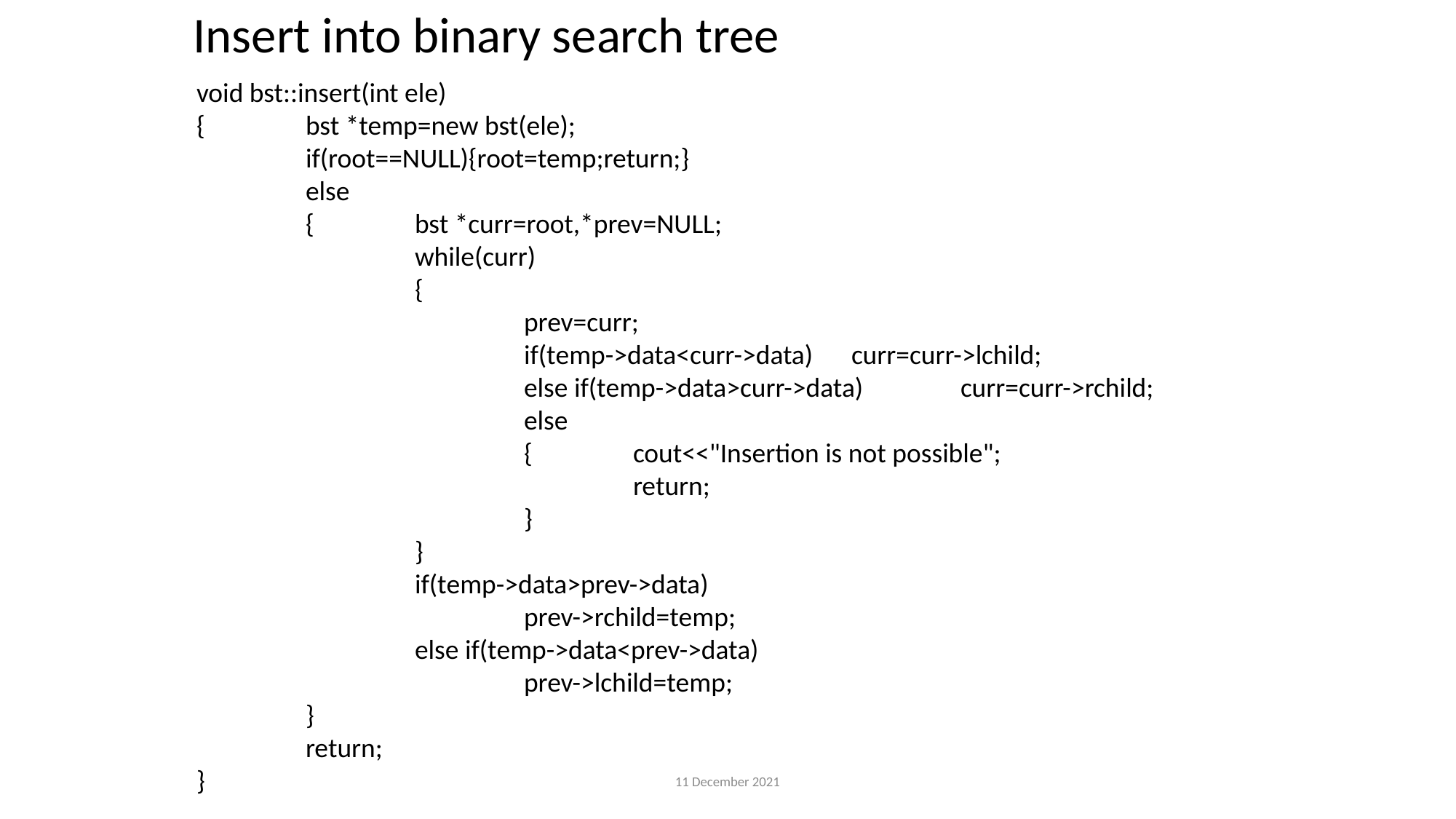

# Insert into binary search tree
void bst::insert(int ele)
{	bst *temp=new bst(ele);
	if(root==NULL){root=temp;return;}
	else
	{	bst *curr=root,*prev=NULL;
		while(curr)
		{
			prev=curr;
			if(temp->data<curr->data)	curr=curr->lchild;
			else if(temp->data>curr->data)	curr=curr->rchild;
			else
			{	cout<<"Insertion is not possible";
				return;
			}
		}
		if(temp->data>prev->data)
			prev->rchild=temp;
		else if(temp->data<prev->data)
			prev->lchild=temp;
	}
	return;
}

11 December 2021